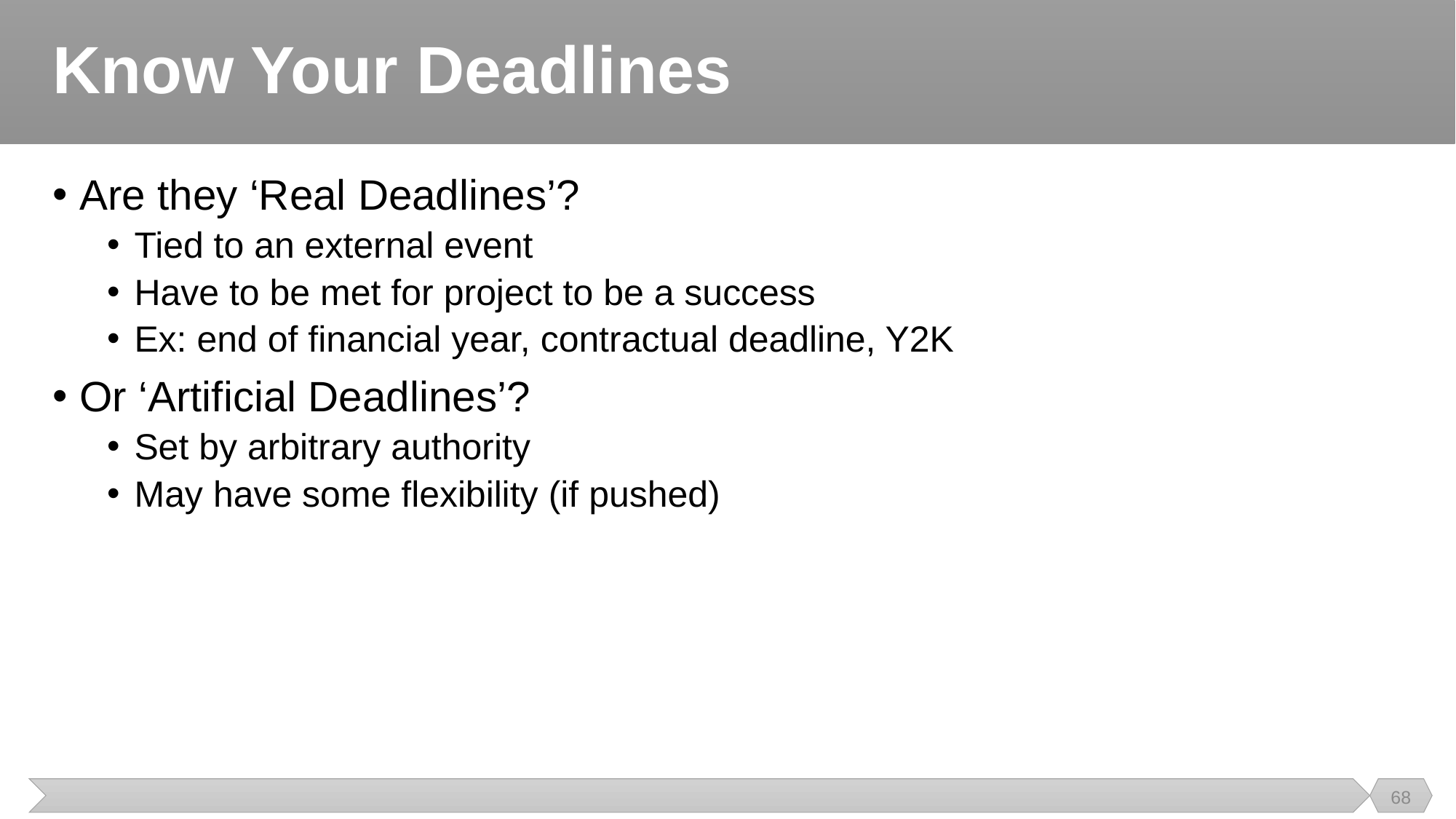

# Know Your Deadlines
Are they ‘Real Deadlines’?
Tied to an external event
Have to be met for project to be a success
Ex: end of financial year, contractual deadline, Y2K
Or ‘Artificial Deadlines’?
Set by arbitrary authority
May have some flexibility (if pushed)
68